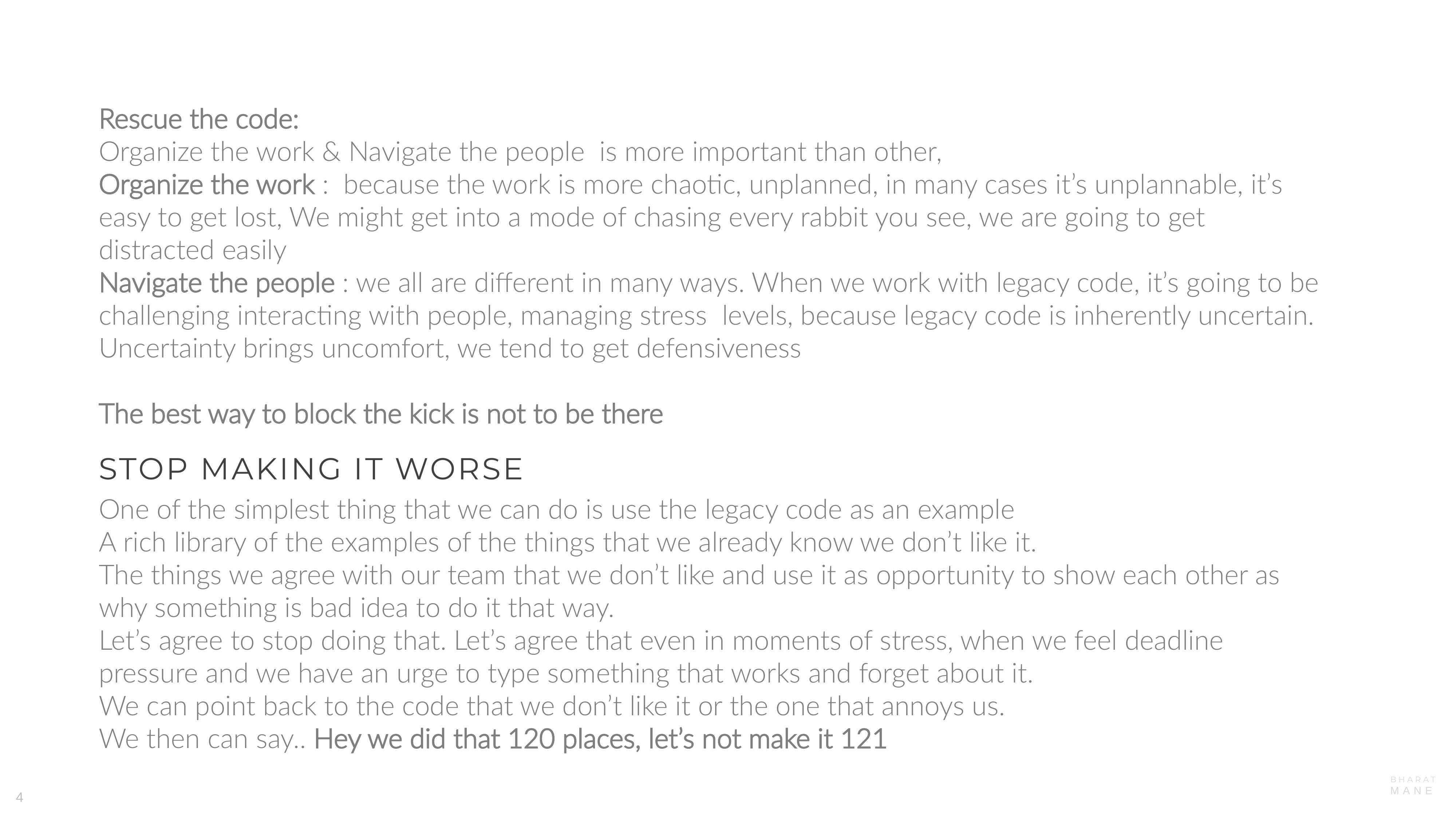

Rescue the code:
Organize the work & Navigate the people  is more important than other,
Organize the work :  because the work is more chaotic, unplanned, in many cases it’s unplannable, it’s easy to get lost, We might get into a mode of chasing every rabbit you see, we are going to get distracted easily
Navigate the people : we all are different in many ways. When we work with legacy code, it’s going to be challenging interacting with people, managing stress  levels, because legacy code is inherently uncertain.  Uncertainty brings uncomfort, we tend to get defensiveness

The best way to block the kick is not to be there

Stop making it worse
One of the simplest thing that we can do is use the legacy code as an example
A rich library of the examples of the things that we already know we don’t like it.
The things we agree with our team that we don’t like and use it as opportunity to show each other as why something is bad idea to do it that way.
Let’s agree to stop doing that. Let’s agree that even in moments of stress, when we feel deadline pressure and we have an urge to type something that works and forget about it.
We can point back to the code that we don’t like it or the one that annoys us.
We then can say.. Hey we did that 120 places, let’s not make it 121